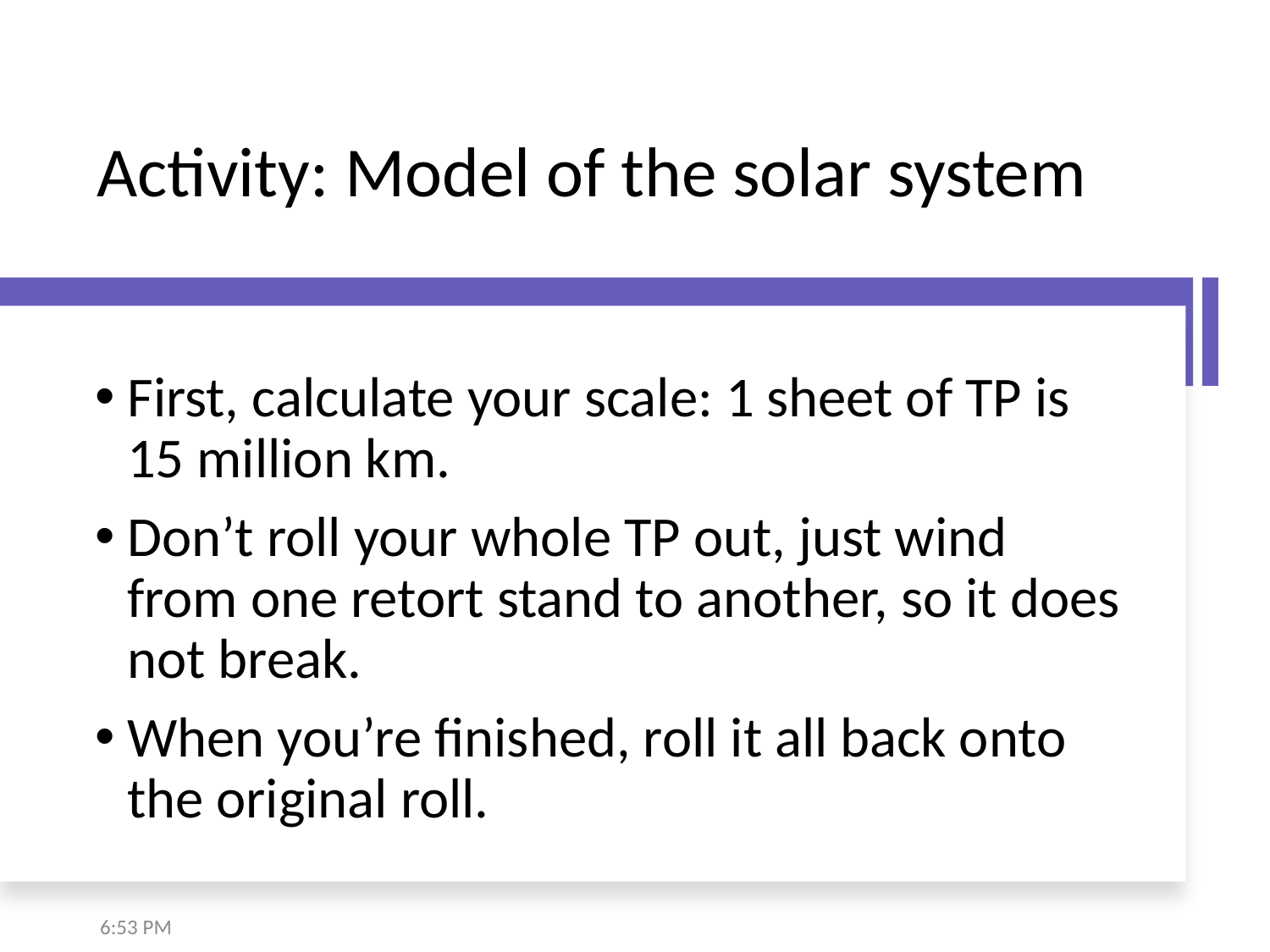

# Activity: Model of the solar system

First, calculate your scale: 1 sheet of TP is 15 million km.
Don’t roll your whole TP out, just wind from one retort stand to another, so it does not break.
When you’re finished, roll it all back onto the original roll.
6:53 PM